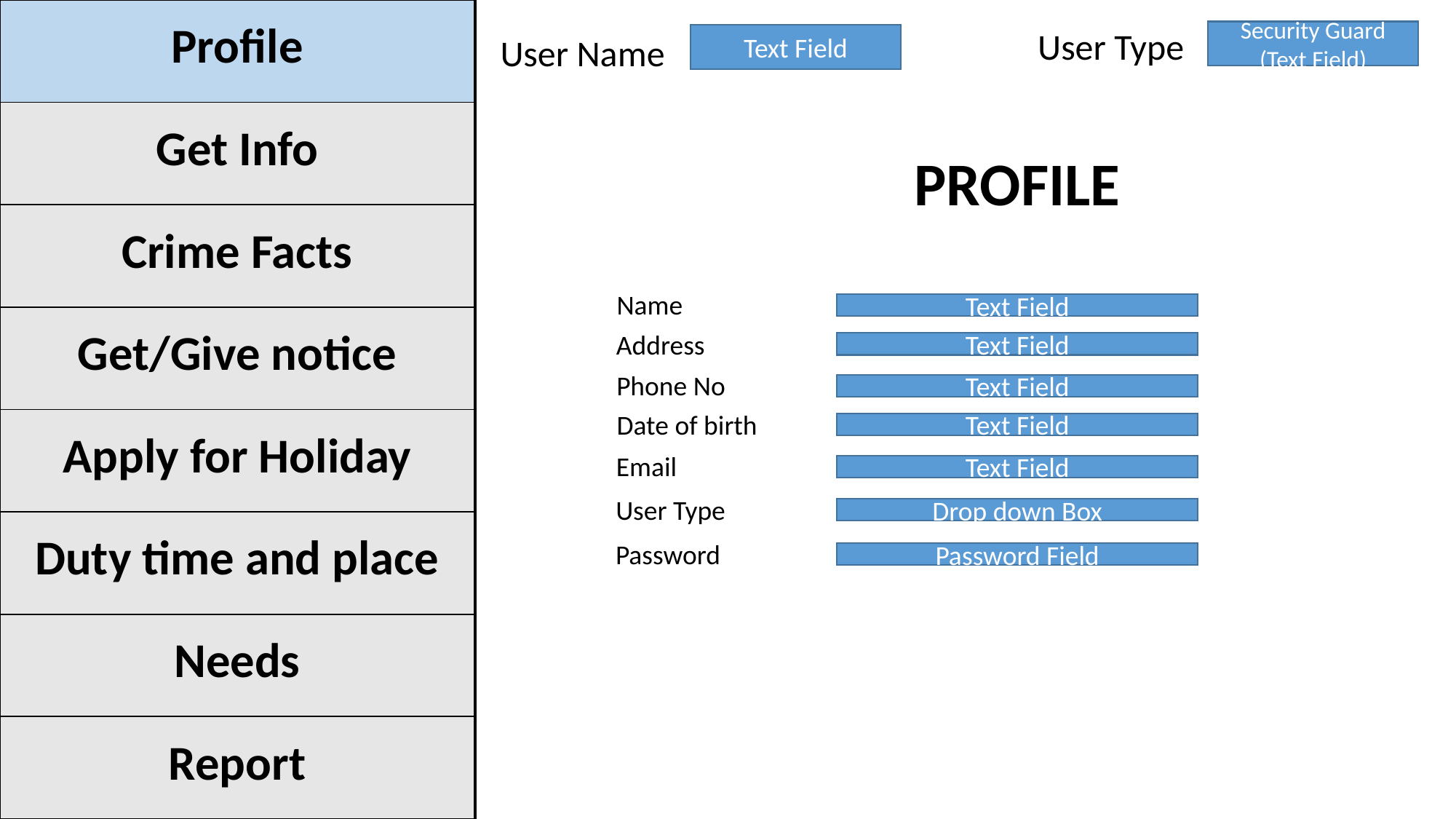

| Profile |
| --- |
| Get Info |
| Crime Facts |
| Get/Give notice |
| Apply for Holiday |
| Duty time and place |
| Needs |
| Report |

User Type
Security Guard (Text Field)
User Name
Text Field
PROFILE

Name
Text Field
Address
Text Field
Phone No
Text Field
Date of birth
Text Field
Email
Text Field
User Type
Drop down Box
Password
Password Field